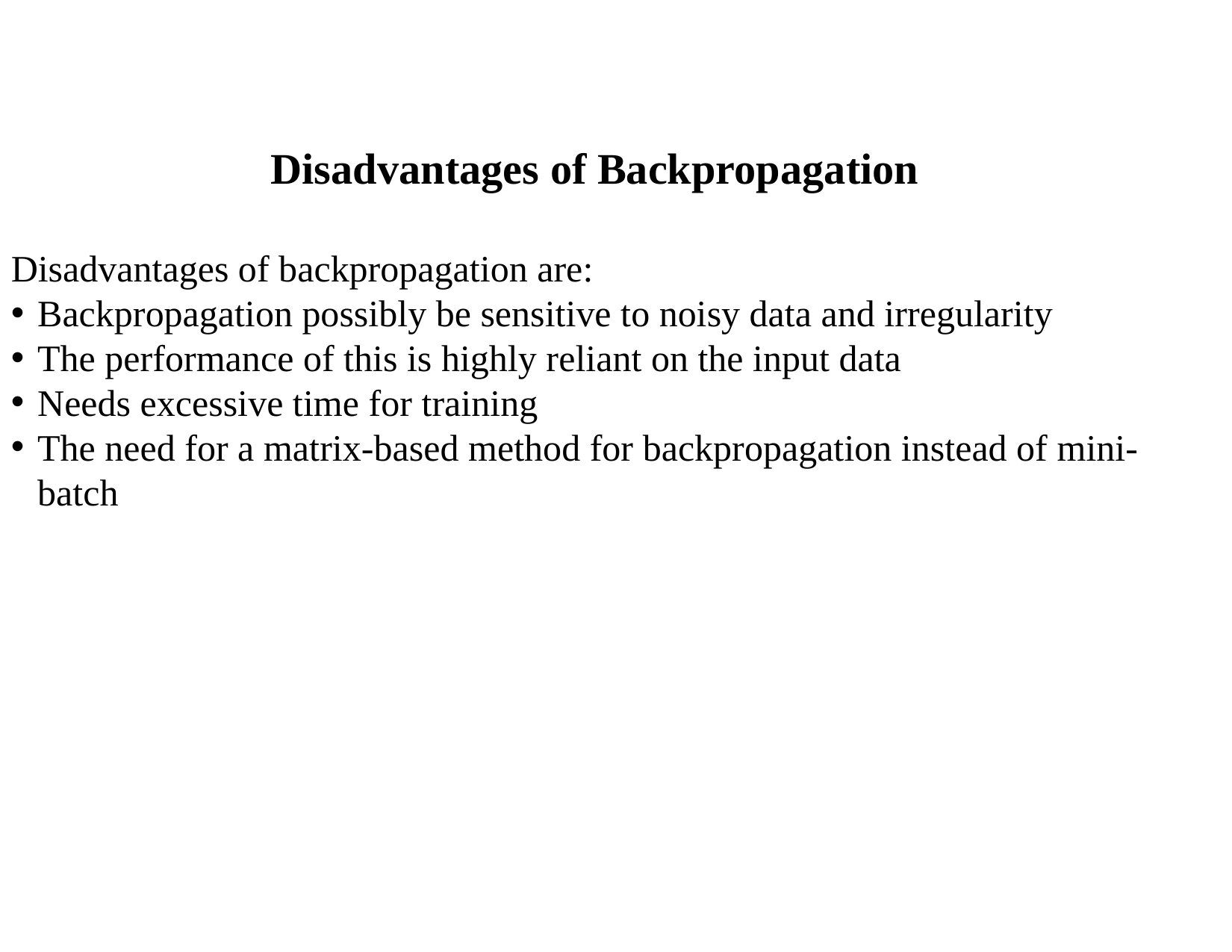

Disadvantages of Backpropagation

Disadvantages of backpropagation are:
Backpropagation possibly be sensitive to noisy data and irregularity
The performance of this is highly reliant on the input data
Needs excessive time for training
The need for a matrix-based method for backpropagation instead of mini-batch